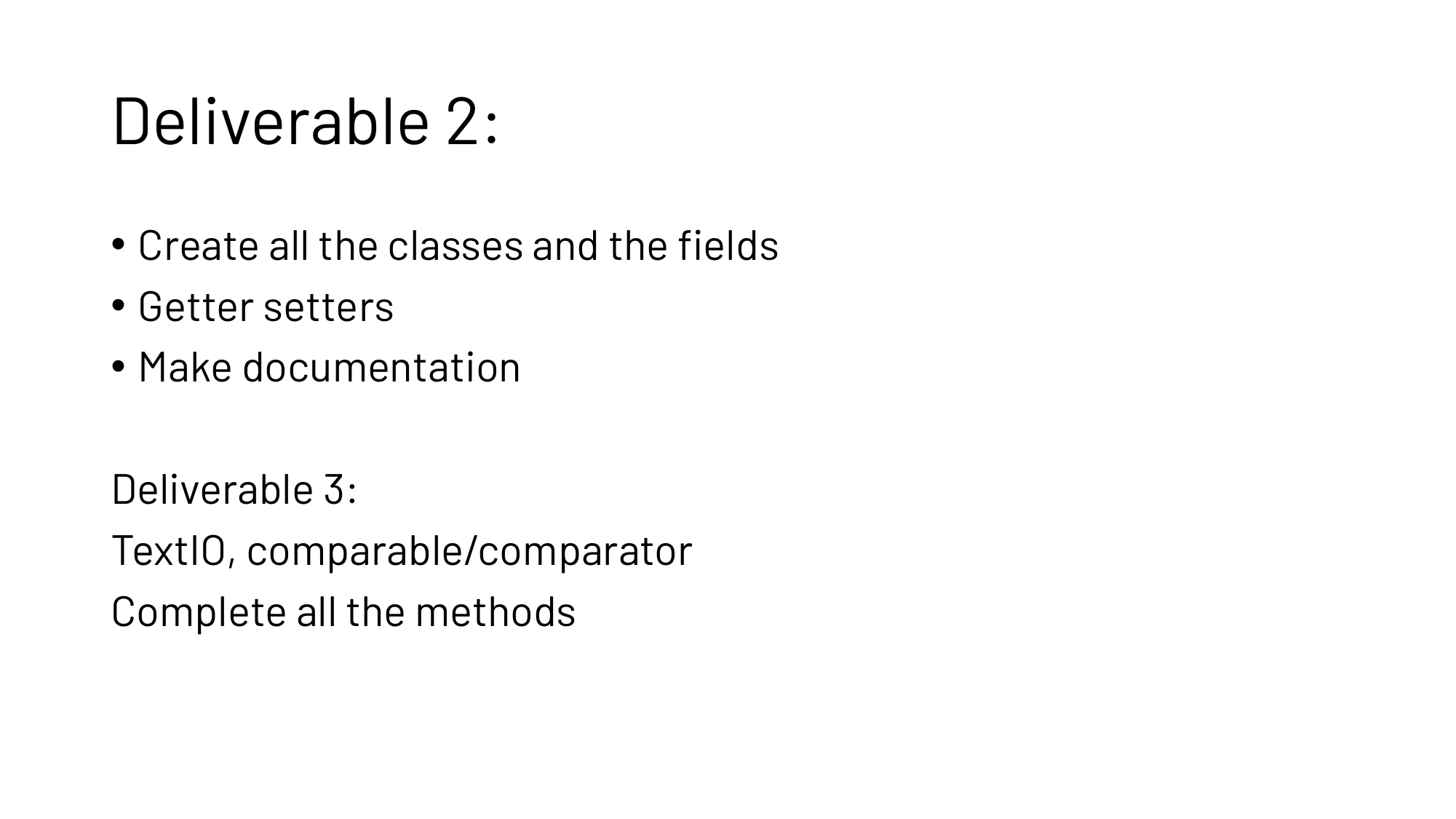

# Deliverable 2:
Create all the classes and the fields
Getter setters
Make documentation

Deliverable 3:
TextIO, comparable/comparator
Complete all the methods